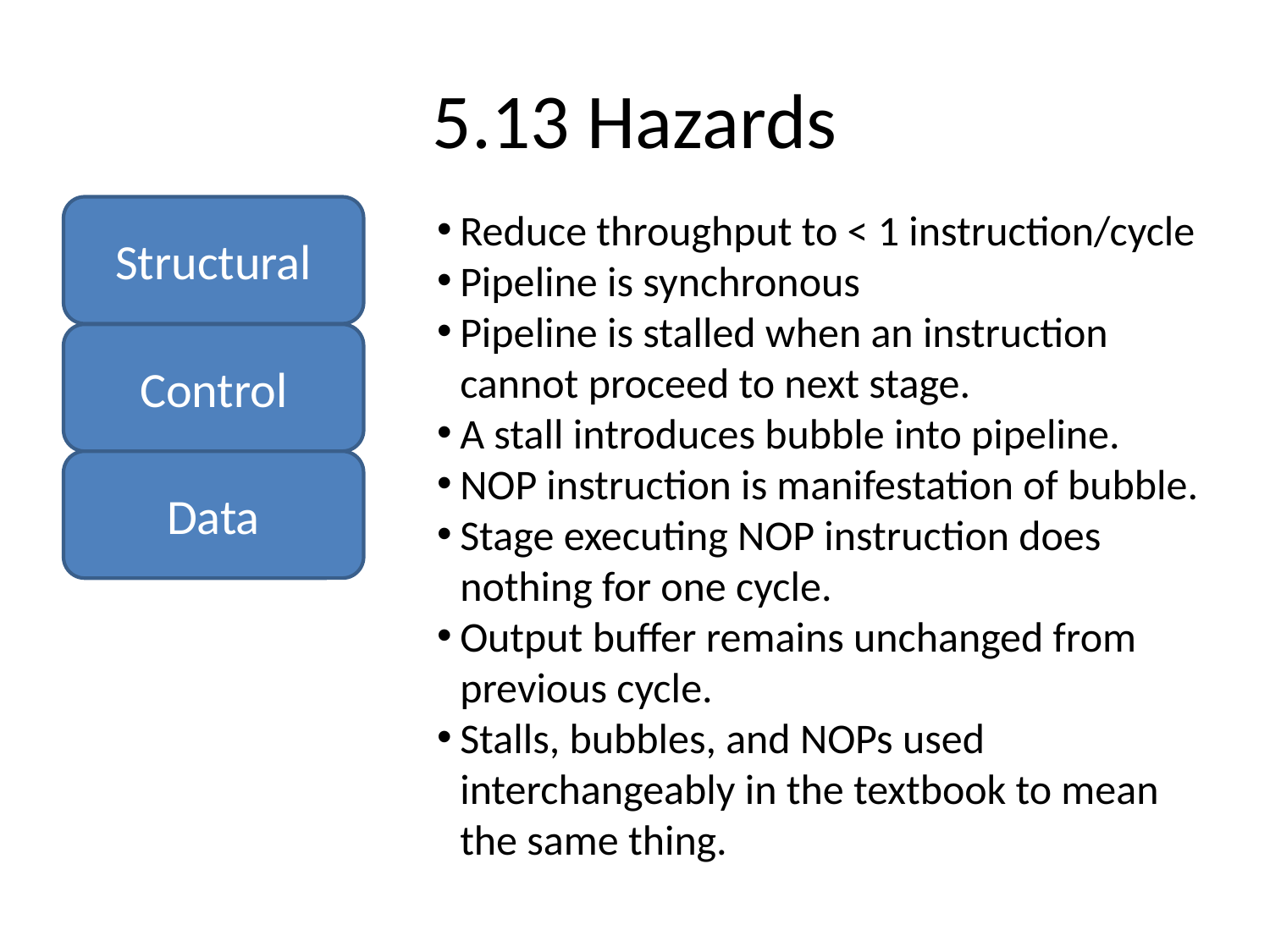

# 5.13 Hazards
Structural
Control
Data
Reduce throughput to < 1 instruction/cycle
Pipeline is synchronous
Pipeline is stalled when an instruction cannot proceed to next stage.
A stall introduces bubble into pipeline.
NOP instruction is manifestation of bubble.
Stage executing NOP instruction does nothing for one cycle.
Output buffer remains unchanged from previous cycle.
Stalls, bubbles, and NOPs used interchangeably in the textbook to mean the same thing.